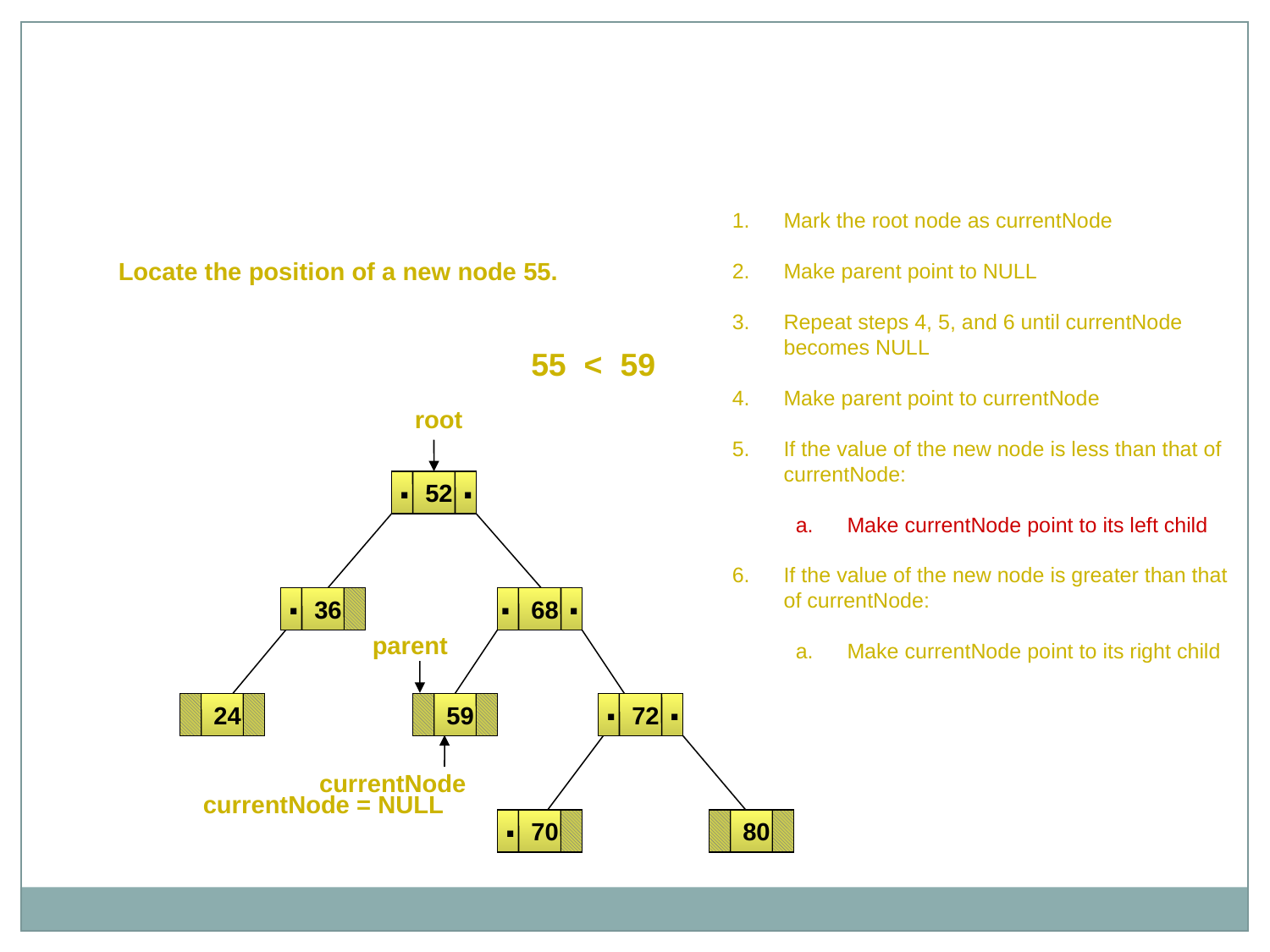

Inserting Nodes in a Binary Search Tree (Contd.)
Mark the root node as currentNode

Make parent point to NULL

Repeat steps 4, 5, and 6 until currentNode becomes NULL

Make parent point to currentNode

If the value of the new node is less than that of currentNode:

Make currentNode point to its left child

If the value of the new node is greater than that of currentNode:

Make currentNode point to its right child

Locate the position of a new node 55.
55  <  59
root

.
.

52

.
.
.

36

68

parent

.
.

24

59

72

currentNode
currentNode = NULL
.

70

80